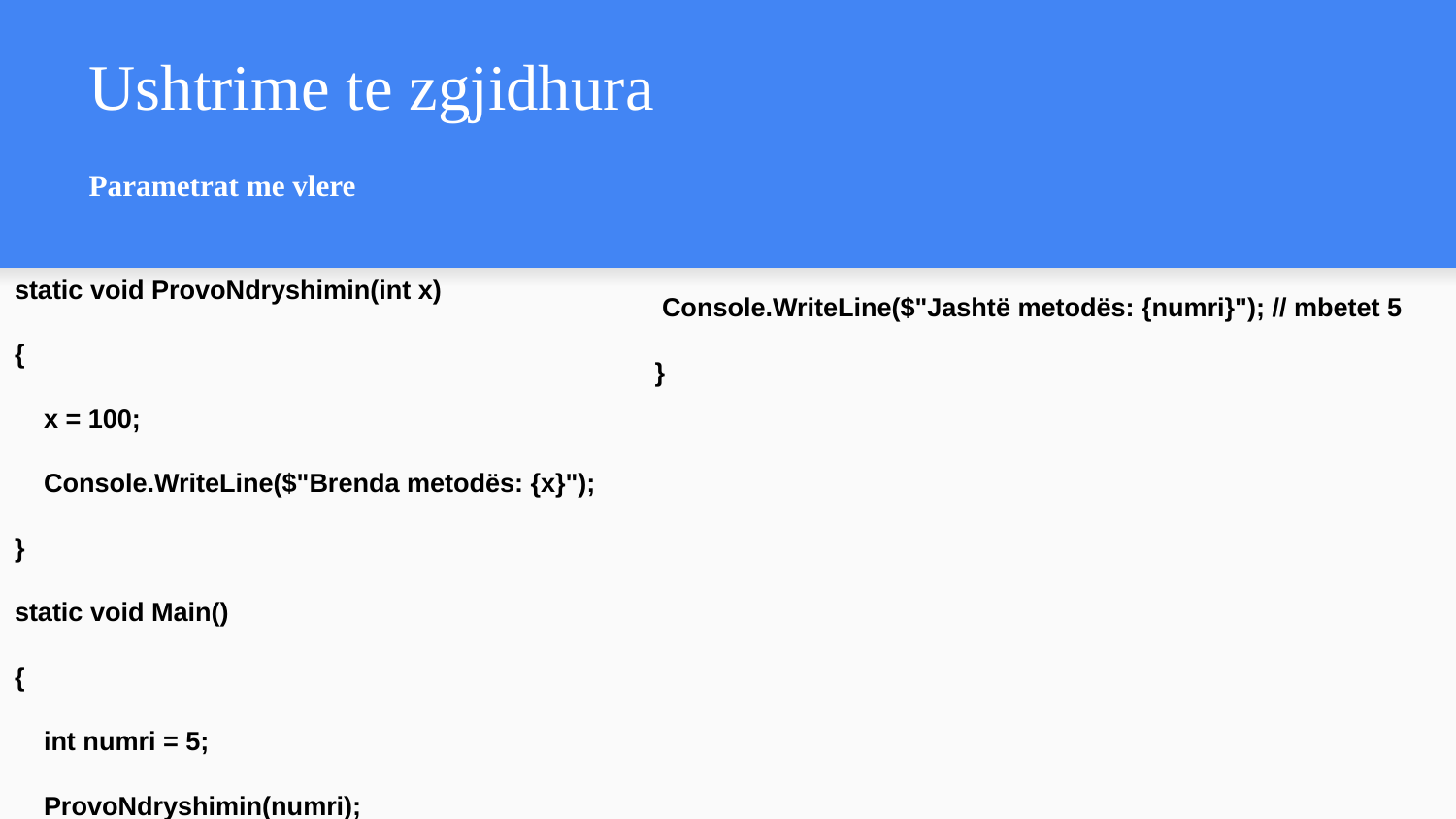

# Ushtrime te zgjidhura
Parametrat me vlere
static void ProvoNdryshimin(int x)
{
    x = 100;
    Console.WriteLine($"Brenda metodës: {x}");
}
static void Main()
{
    int numri = 5;
    ProvoNdryshimin(numri);

 Console.WriteLine($"Jashtë metodës: {numri}"); // mbetet 5
}